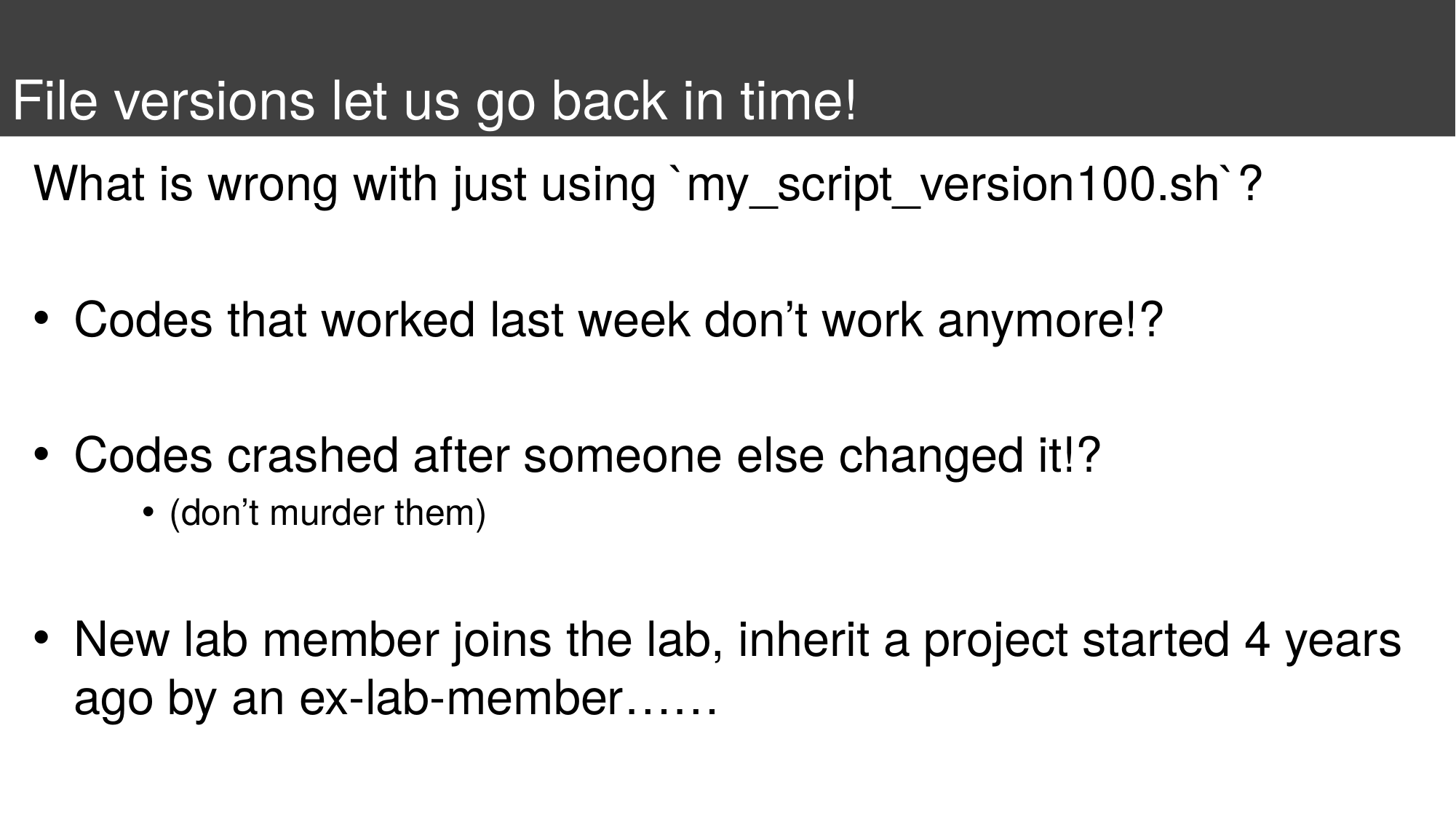

# File versions let us go back in time!
What is wrong with just using `my_script_version100.sh`?

Codes that worked last week don’t work anymore!?

Codes crashed after someone else changed it!?
(don’t murder them)

New lab member joins the lab, inherit a project started 4 years ago by an ex-lab-member……